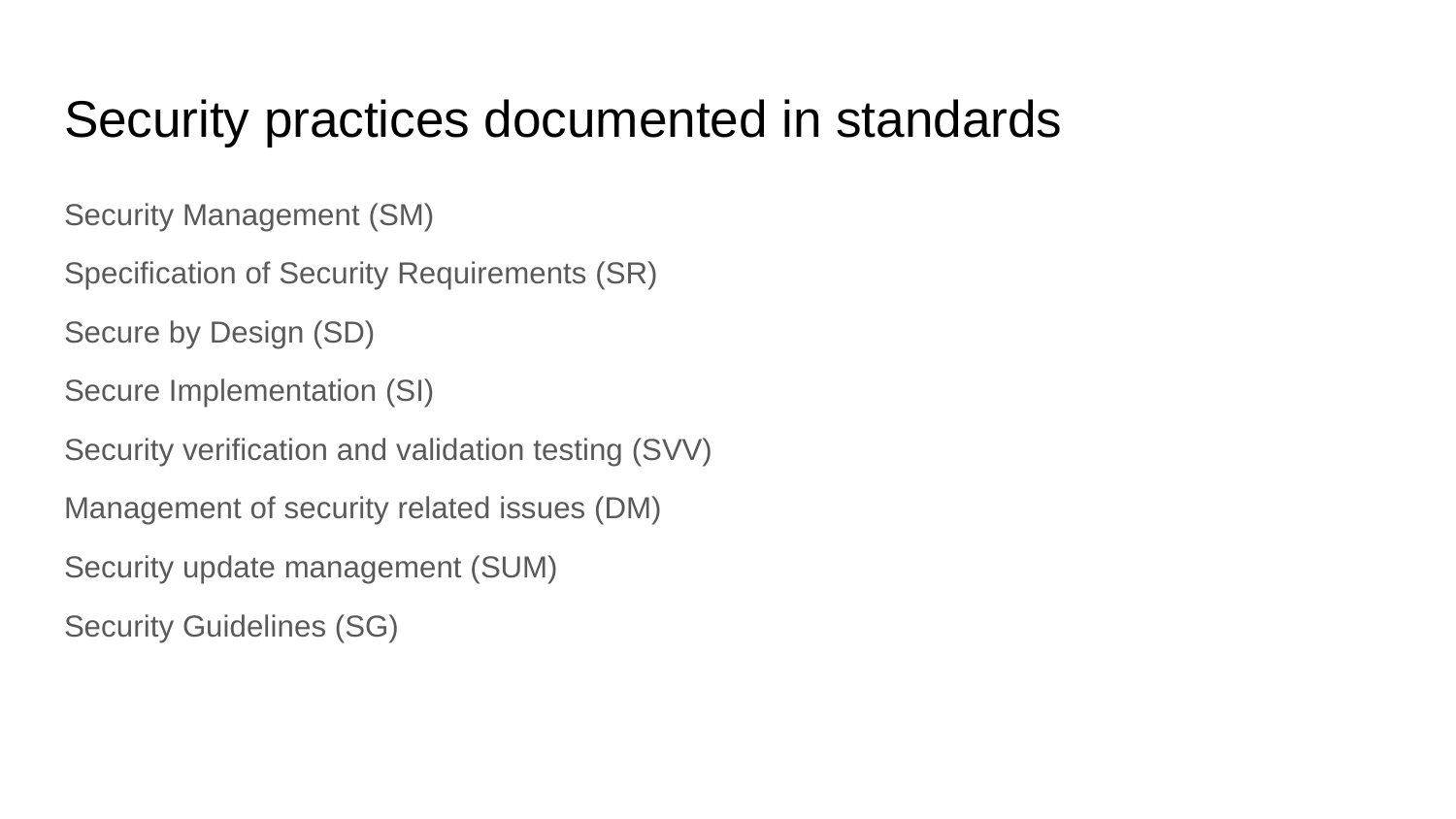

# Security practices documented in standards
Security Management (SM)
Specification of Security Requirements (SR)
Secure by Design (SD)
Secure Implementation (SI)
Security verification and validation testing (SVV)
Management of security related issues (DM)
Security update management (SUM)
Security Guidelines (SG)